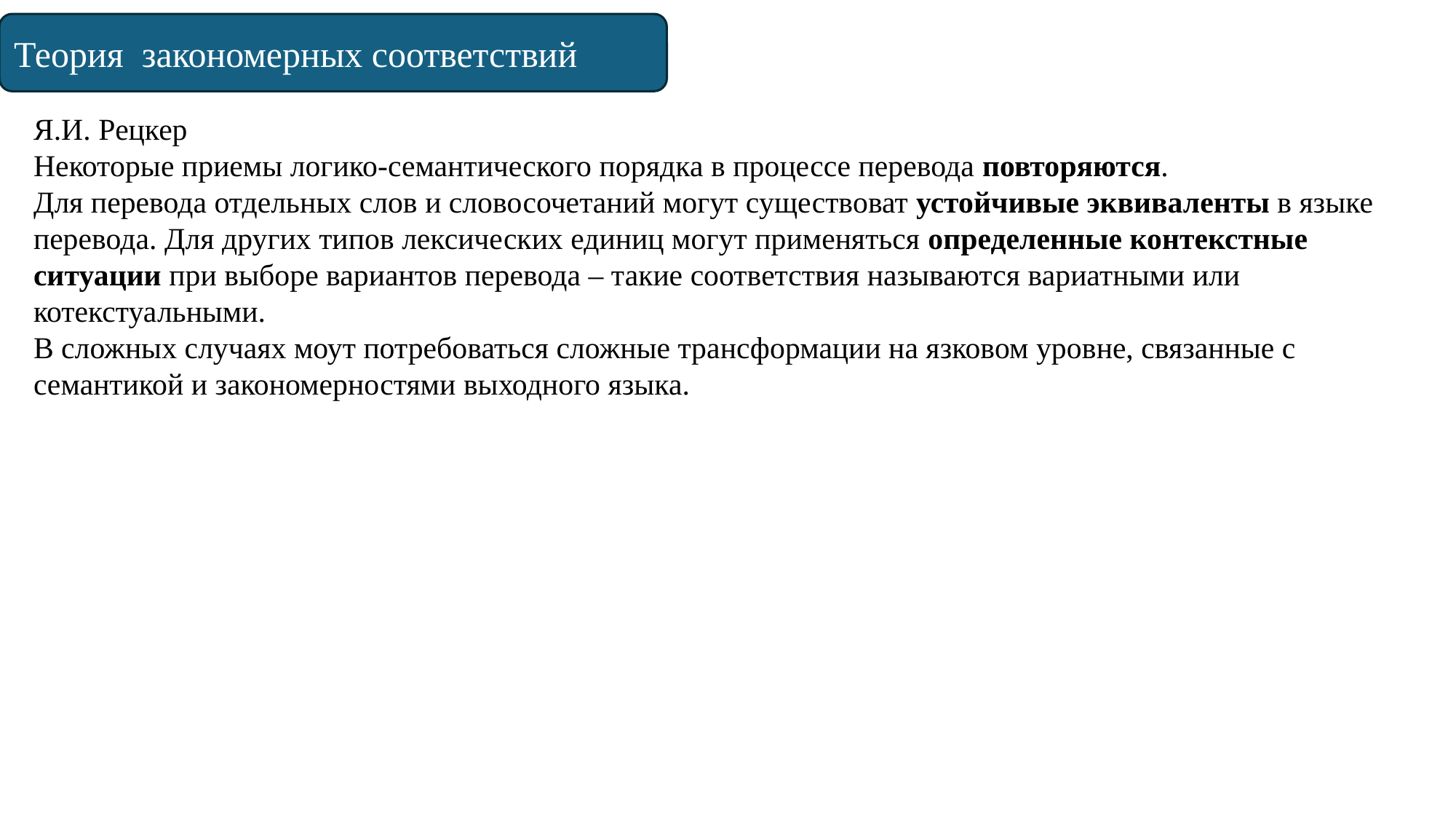

Теория  закономерных соответствий
Я.И. Рецкер
Некоторые приемы логико-семантического порядка в процессе перевода повторяются.
Для перевода отдельных слов и словосочетаний могут существоват устойчивые эквиваленты в языке перевода. Для других типов лексических единиц могут применяться определенные контекстные ситуации при выборе вариантов перевода – такие соответствия называются вариатными или котекстуальными.
В сложных случаях моут потребоваться сложные трансформации на язковом уровне, связанные с семантикой и закономерностями выходного языка.